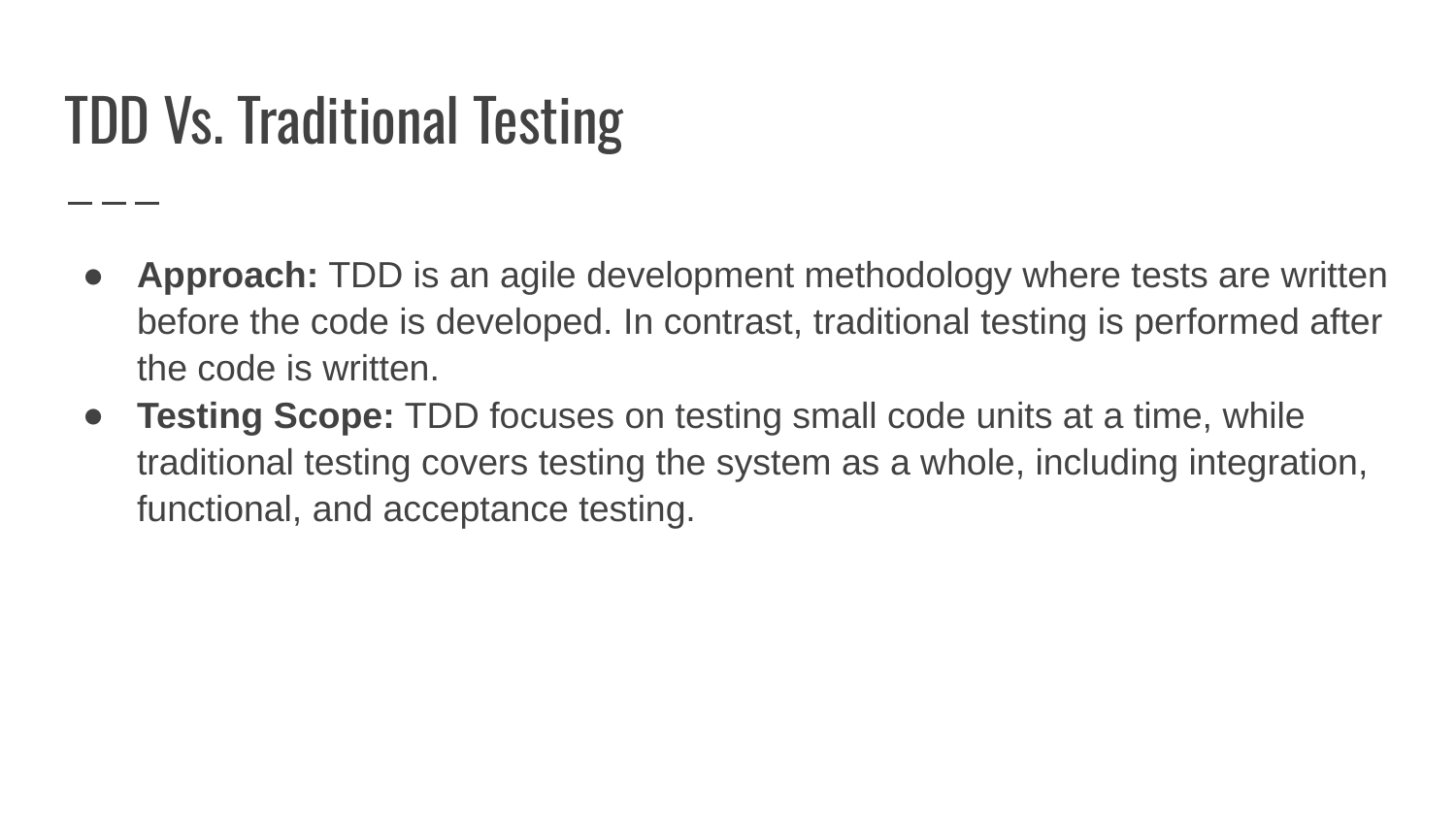

# TDD Vs. Traditional Testing
Approach: TDD is an agile development methodology where tests are written before the code is developed. In contrast, traditional testing is performed after the code is written.
Testing Scope: TDD focuses on testing small code units at a time, while traditional testing covers testing the system as a whole, including integration, functional, and acceptance testing.